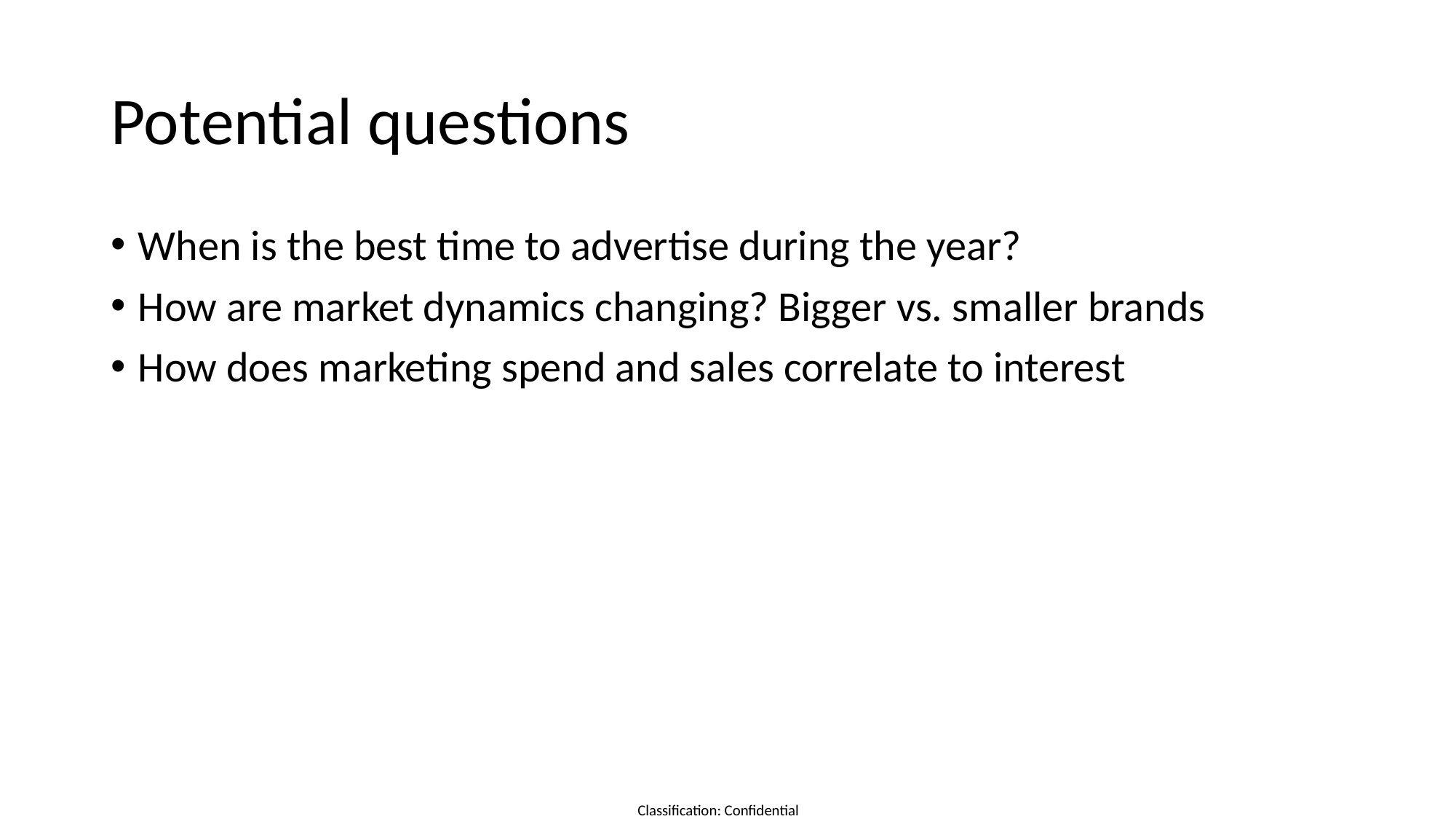

# Potential questions
When is the best time to advertise during the year?
How are market dynamics changing? Bigger vs. smaller brands
How does marketing spend and sales correlate to interest